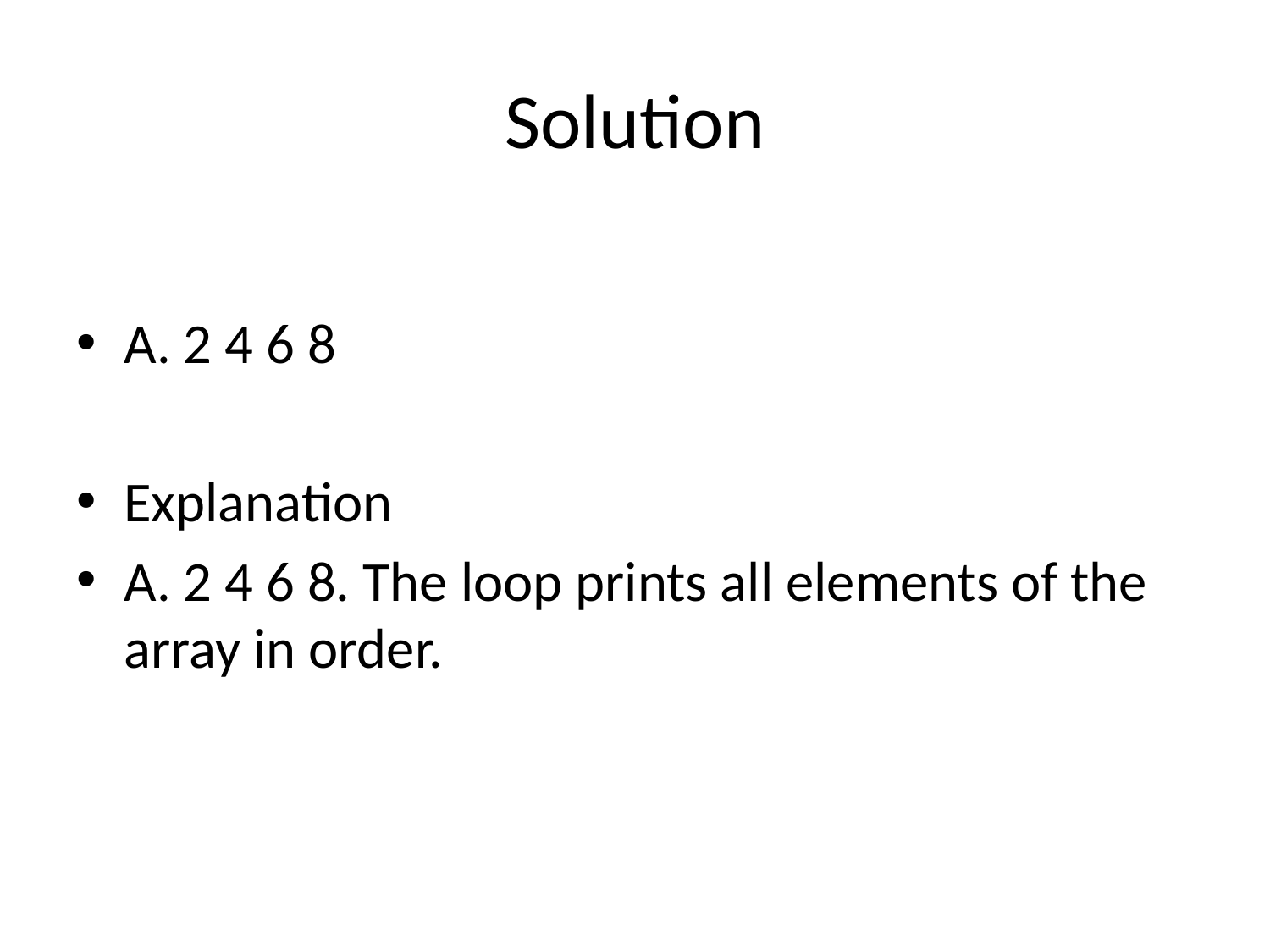

# Solution

A. 2 4 6 8

Explanation
A. 2 4 6 8. The loop prints all elements of the array in order.